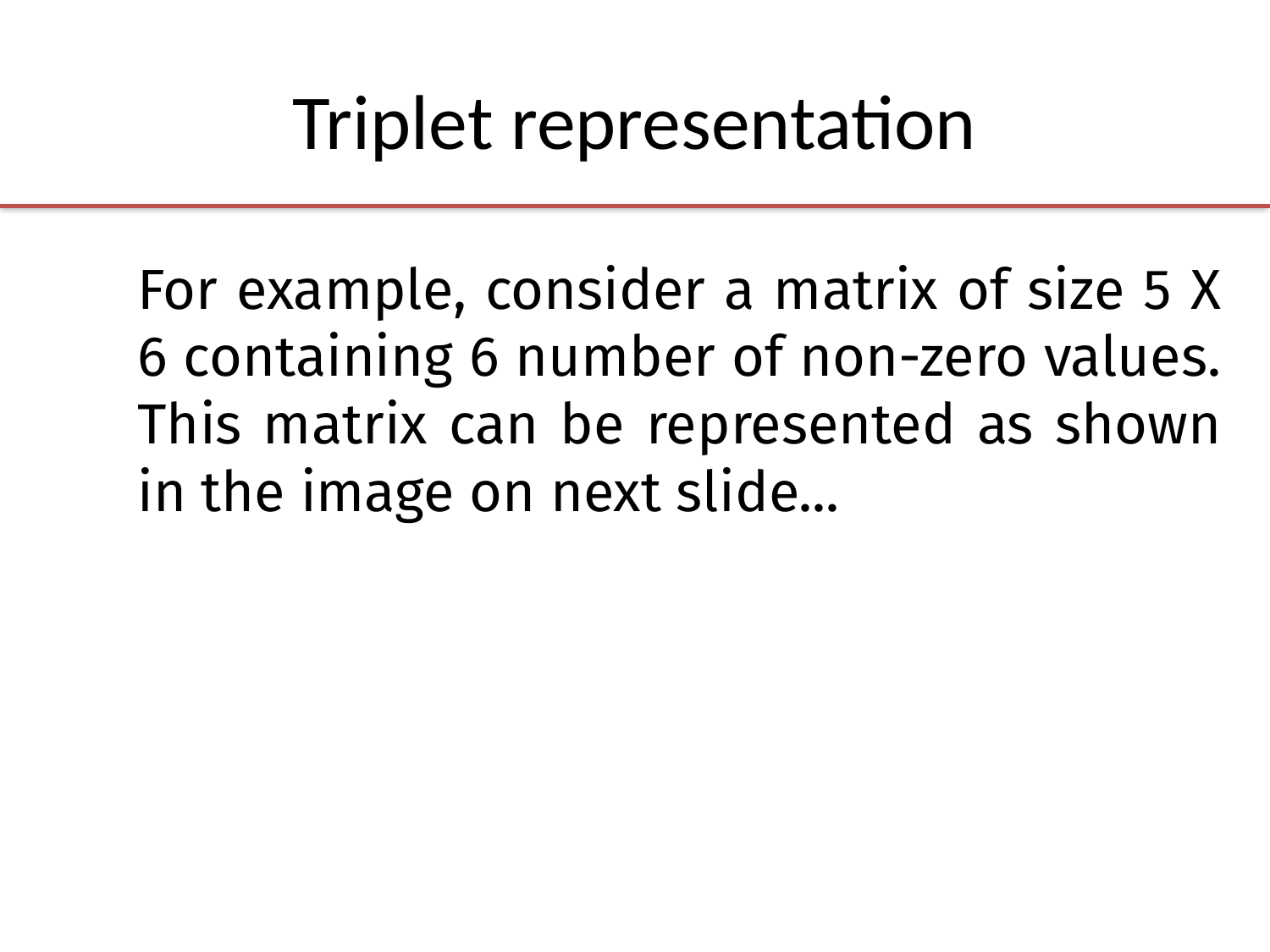

# Triplet representation
For example, consider a matrix of size 5 X 6 containing 6 number of non-zero values. This matrix can be represented as shown in the image on next slide...